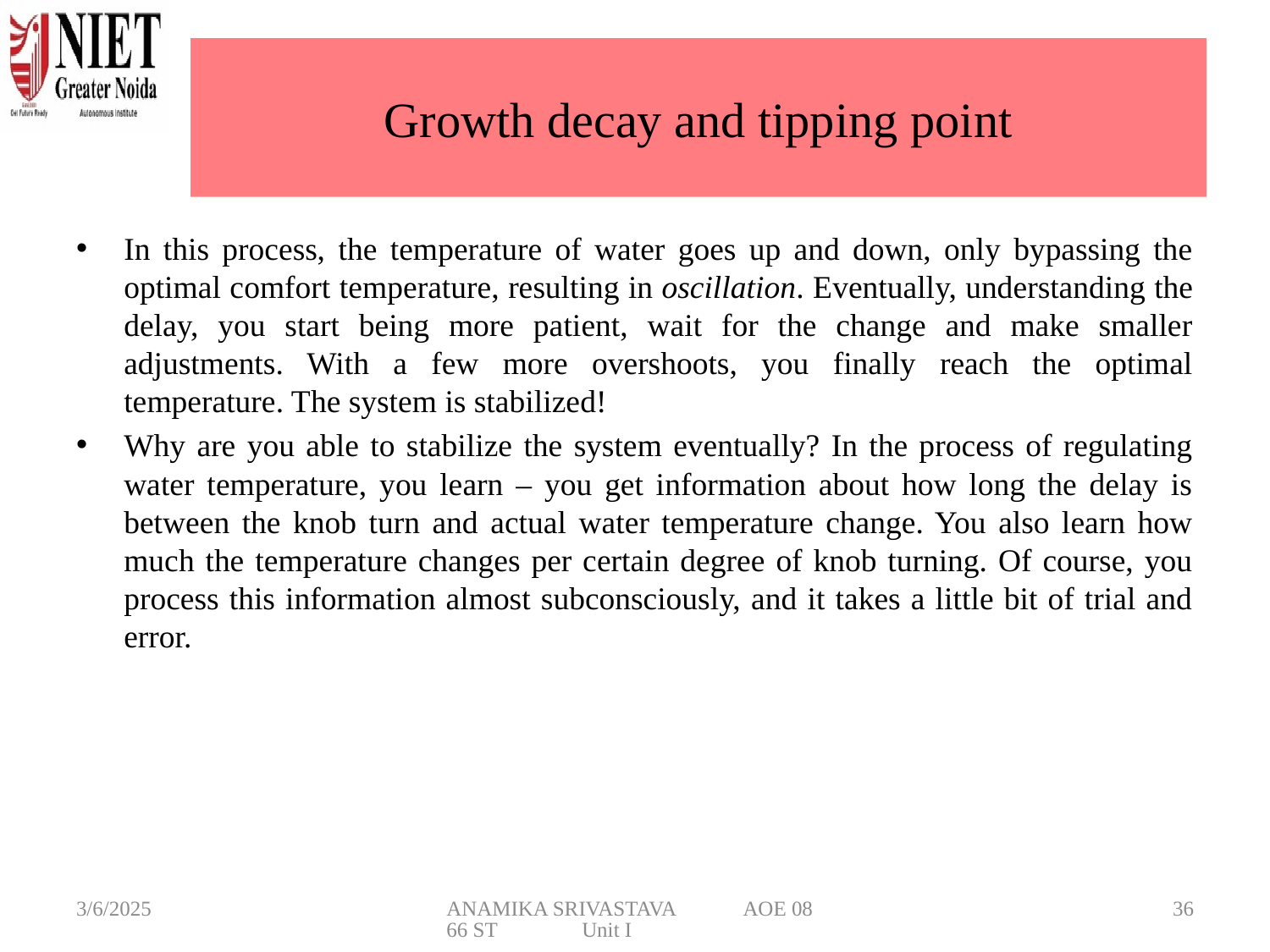

# Growth decay and tipping point
In this process, the temperature of water goes up and down, only bypassing the optimal comfort temperature, resulting in oscillation. Eventually, understanding the delay, you start being more patient, wait for the change and make smaller adjustments. With a few more overshoots, you finally reach the optimal temperature. The system is stabilized!
Why are you able to stabilize the system eventually? In the process of regulating water temperature, you learn – you get information about how long the delay is between the knob turn and actual water temperature change. You also learn how much the temperature changes per certain degree of knob turning. Of course, you process this information almost subconsciously, and it takes a little bit of trial and error.

3/6/2025
ANAMIKA SRIVASTAVA             AOE 0866 ST                Unit I
36